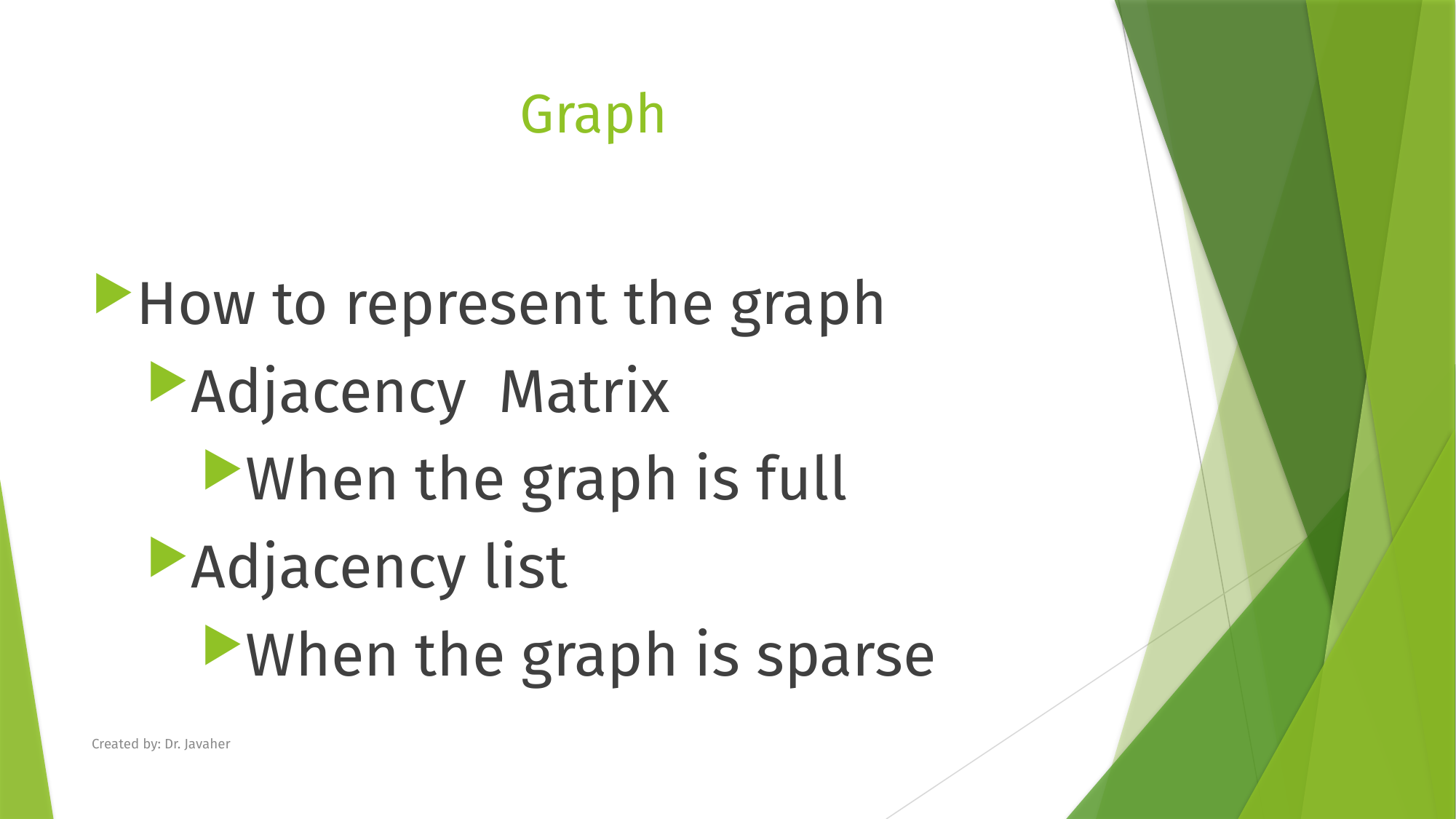

# Graph
How to represent the graph
Adjacency  Matrix
When the graph is full
Adjacency list
When the graph is sparse
Created by: Dr. Javaher